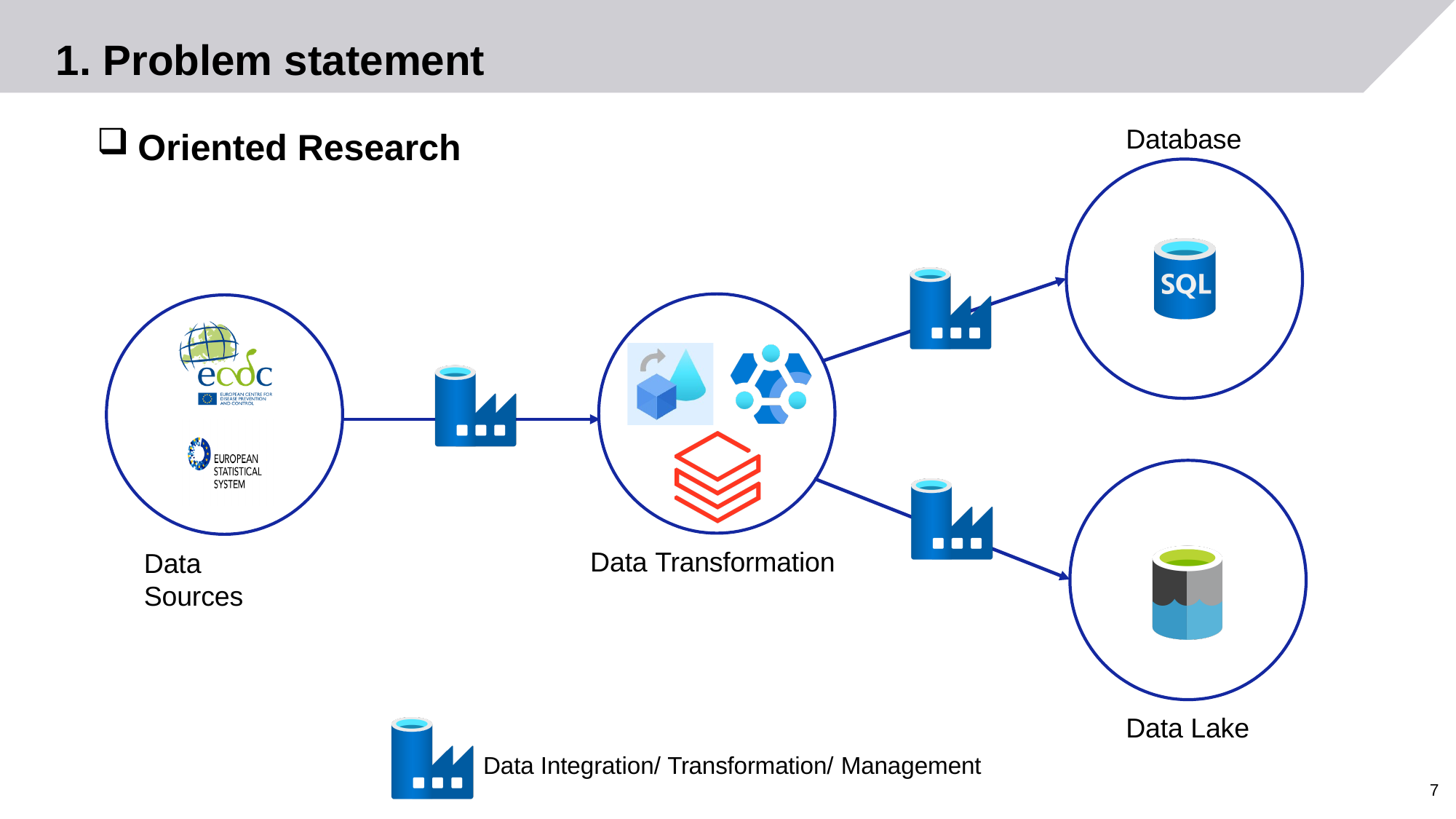

# 1. Problem statement
Oriented Research
Database

Data Transformation
Data Sources
Data Lake

Data Integration/ Transformation/ Management